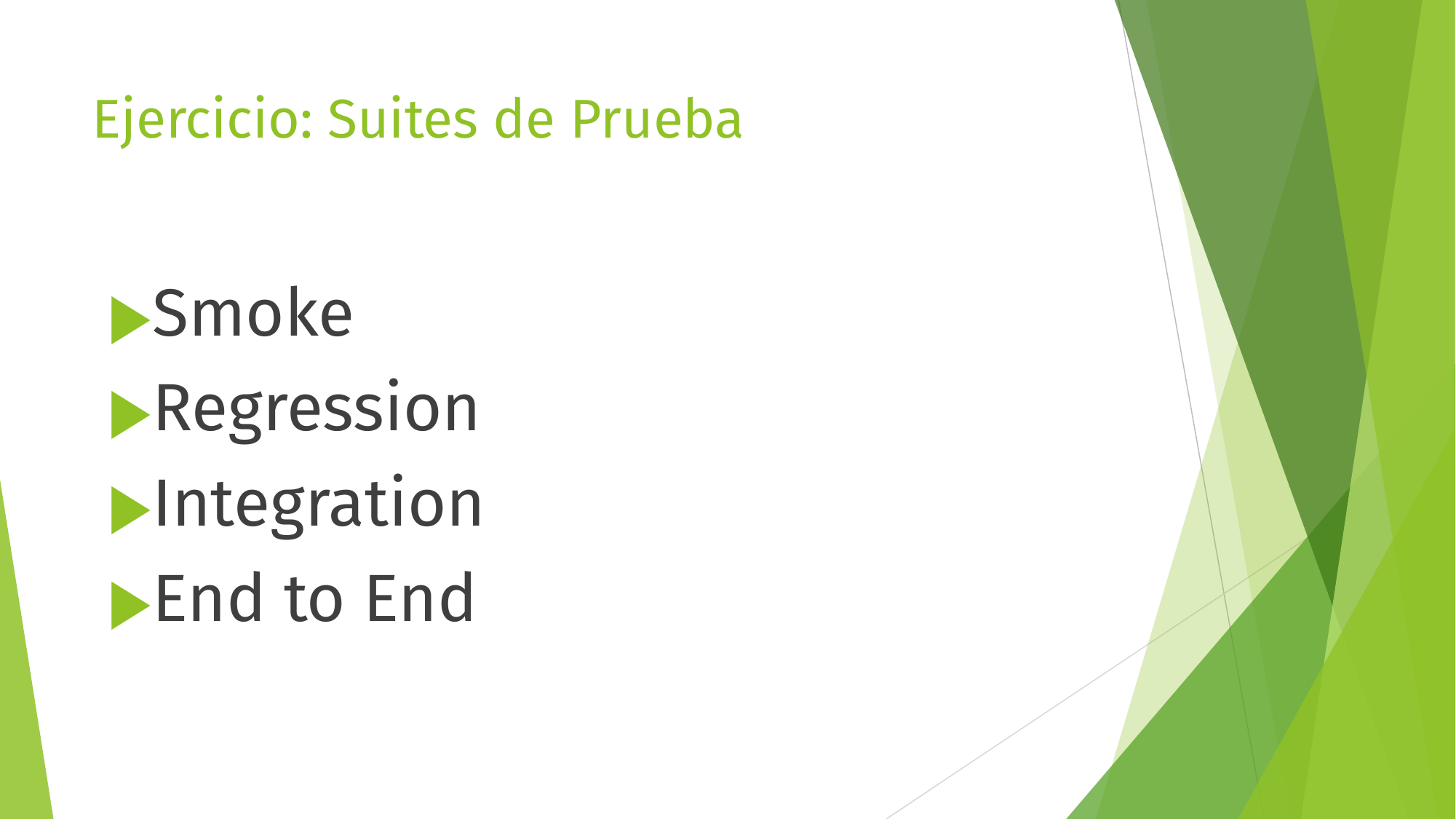

# Ejercicio: Suites de Prueba
Smoke
Regression
Integration
End to End